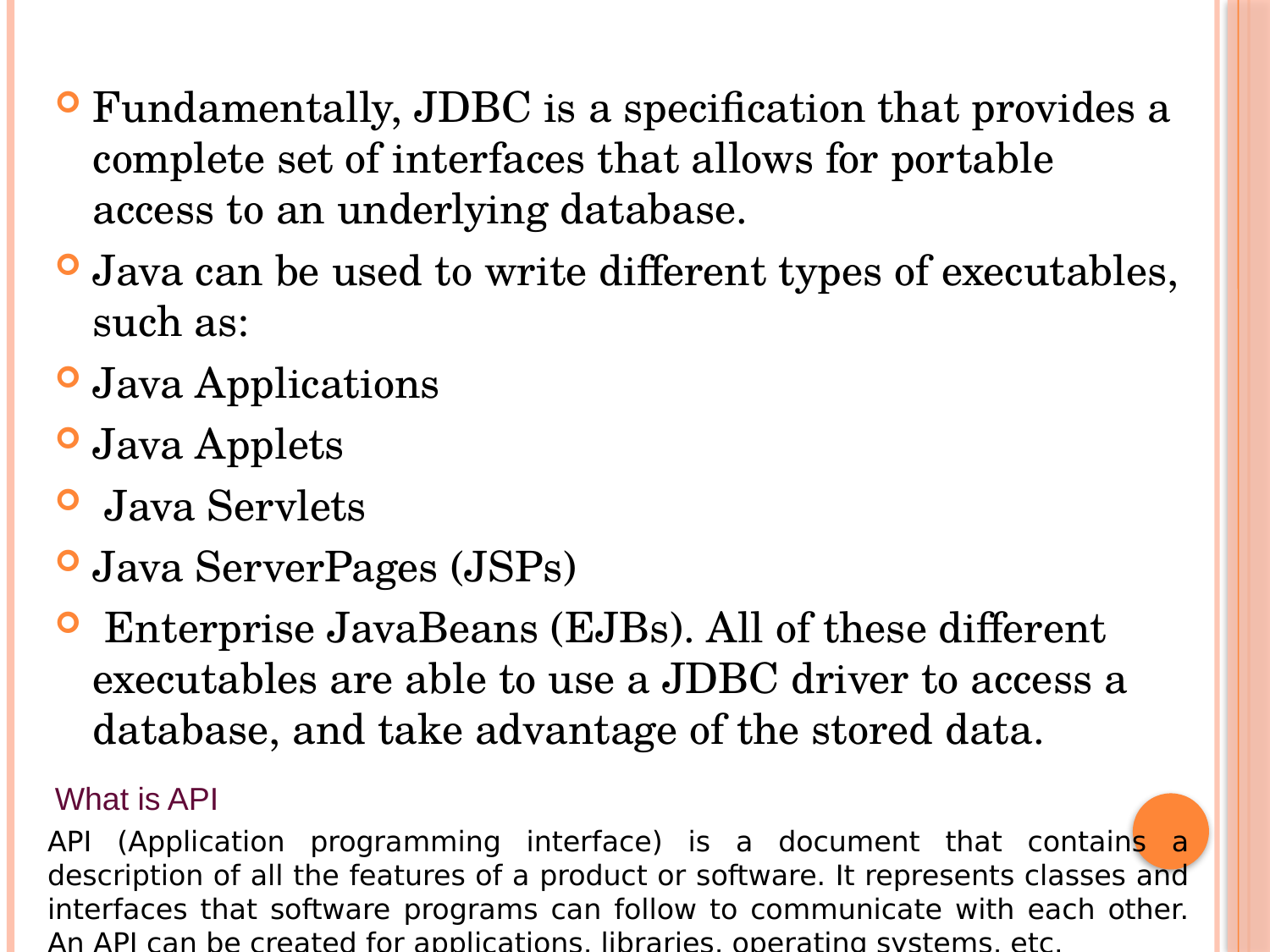

Fundamentally, JDBC is a specification that provides a complete set of interfaces that allows for portable access to an underlying database.
Java can be used to write different types of executables, such as:
Java Applications
Java Applets
 Java Servlets
Java ServerPages (JSPs)
 Enterprise JavaBeans (EJBs). All of these different executables are able to use a JDBC driver to access a database, and take advantage of the stored data.
What is API
API (Application programming interface) is a document that contains a description of all the features of a product or software. It represents classes and interfaces that software programs can follow to communicate with each other. An API can be created for applications, libraries, operating systems, etc.